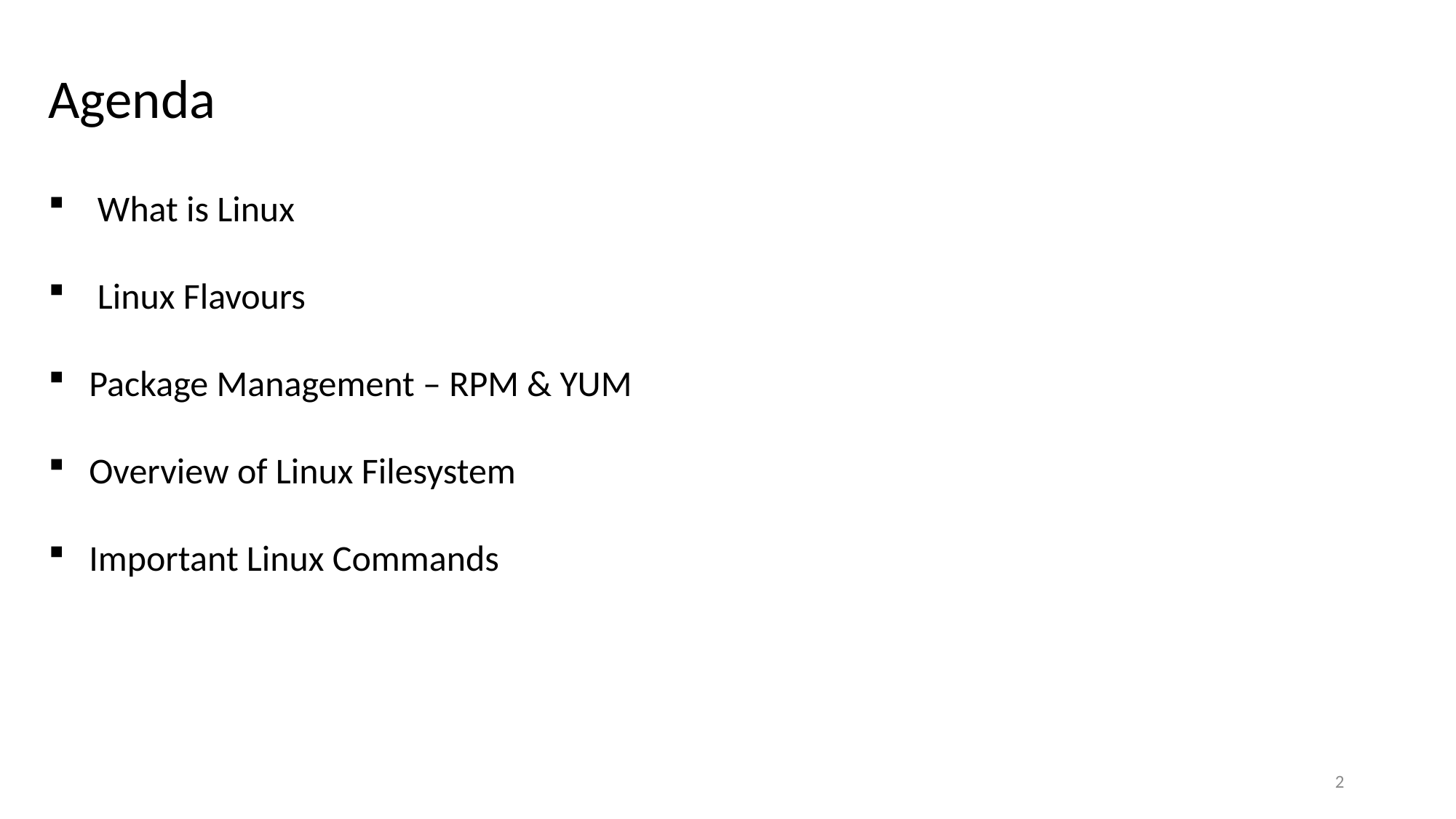

# Agenda
 What is Linux

 Linux Flavours

Package Management – RPM & YUM

Overview of Linux Filesystem

Important Linux Commands
2